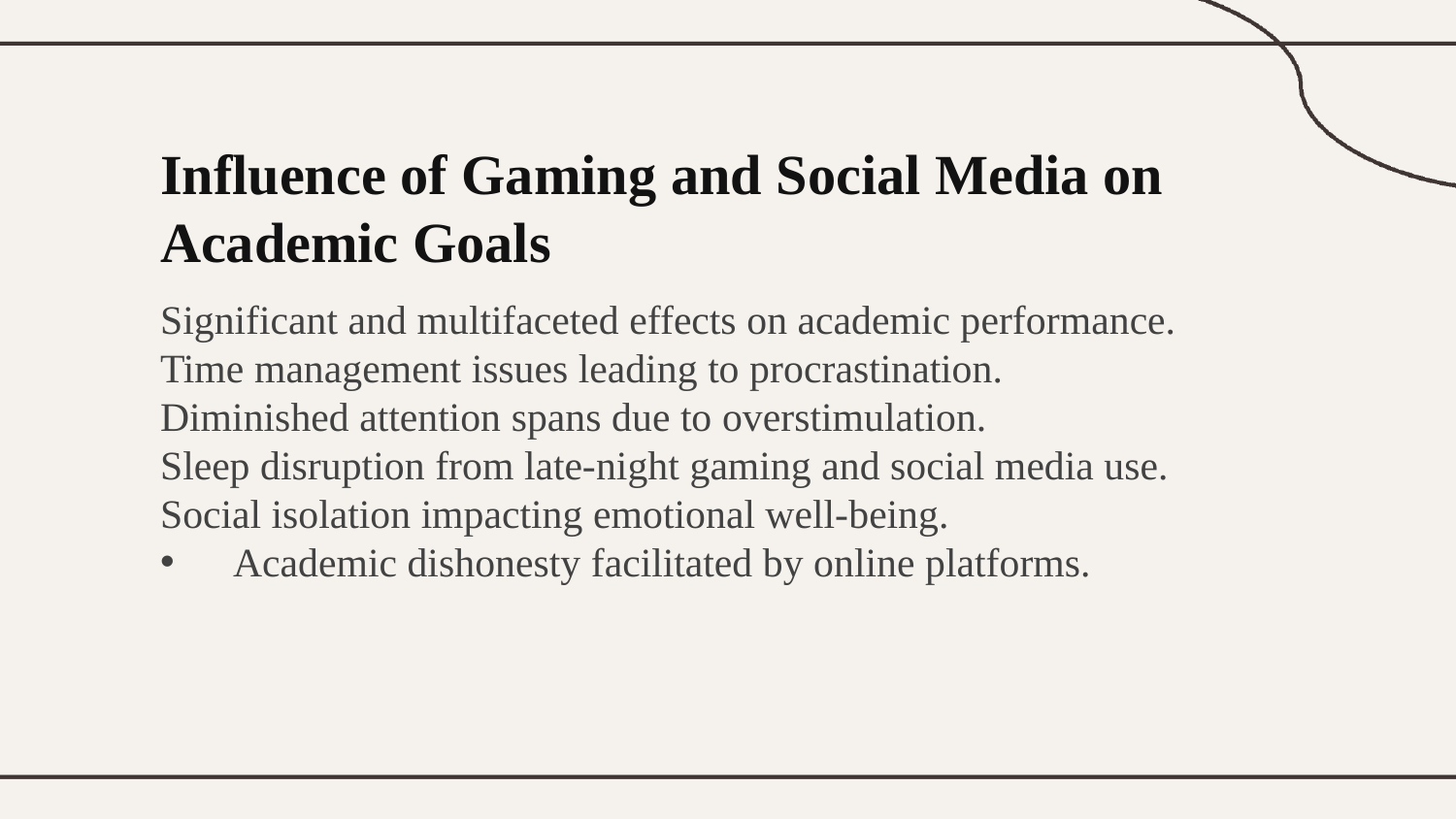

Influence of Gaming and Social Media on Academic Goals
Significant and multifaceted effects on academic performance.
Time management issues leading to procrastination.
Diminished attention spans due to overstimulation.
Sleep disruption from late-night gaming and social media use.
Social isolation impacting emotional well-being.
Academic dishonesty facilitated by online platforms.